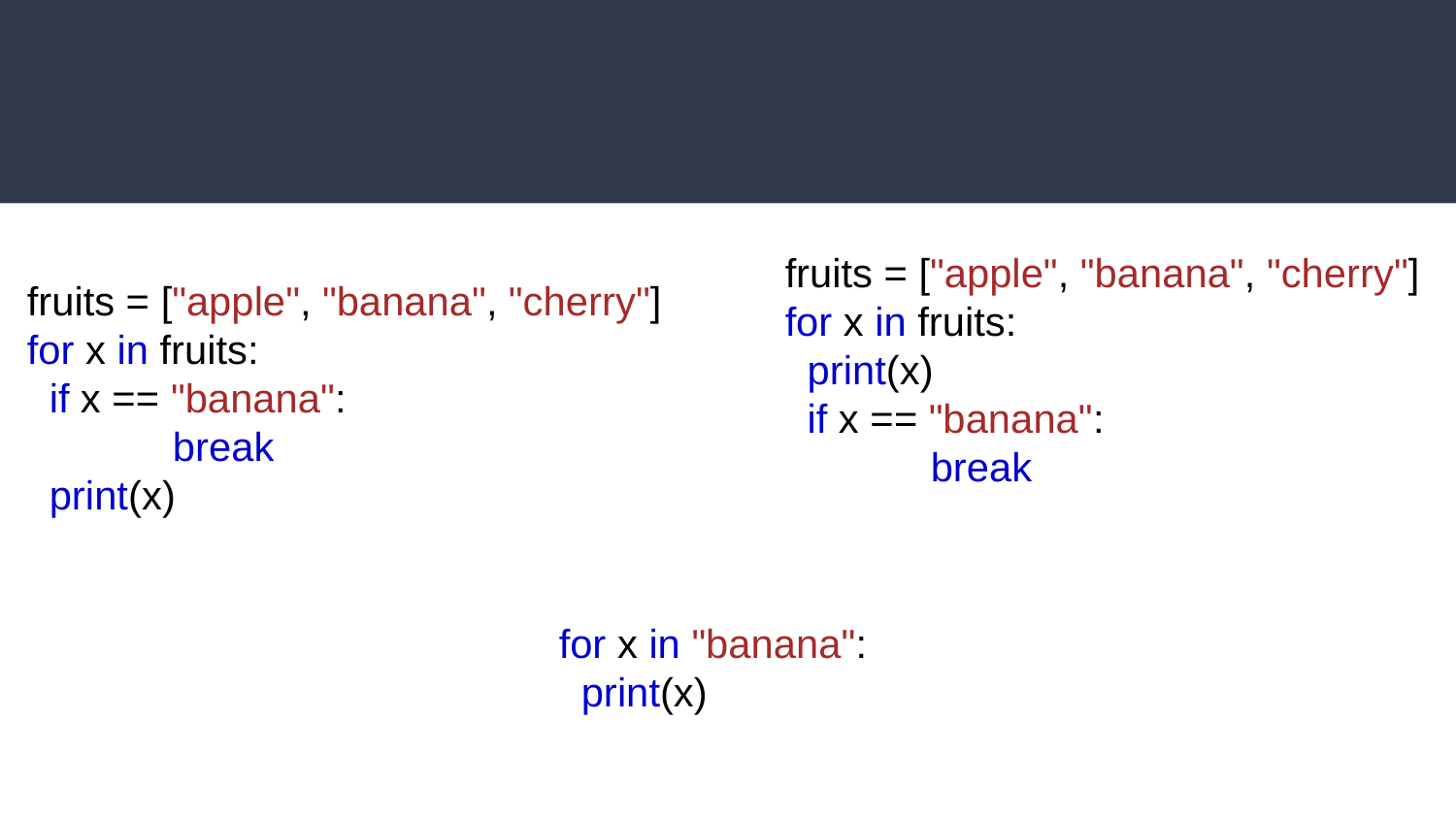

#
fruits = ["apple", "banana", "cherry"]
for x in fruits:
  print(x)
  if x == "banana":
	break
fruits = ["apple", "banana", "cherry"]
for x in fruits:
  if x == "banana":
	break
  print(x)
for x in "banana":
  print(x)